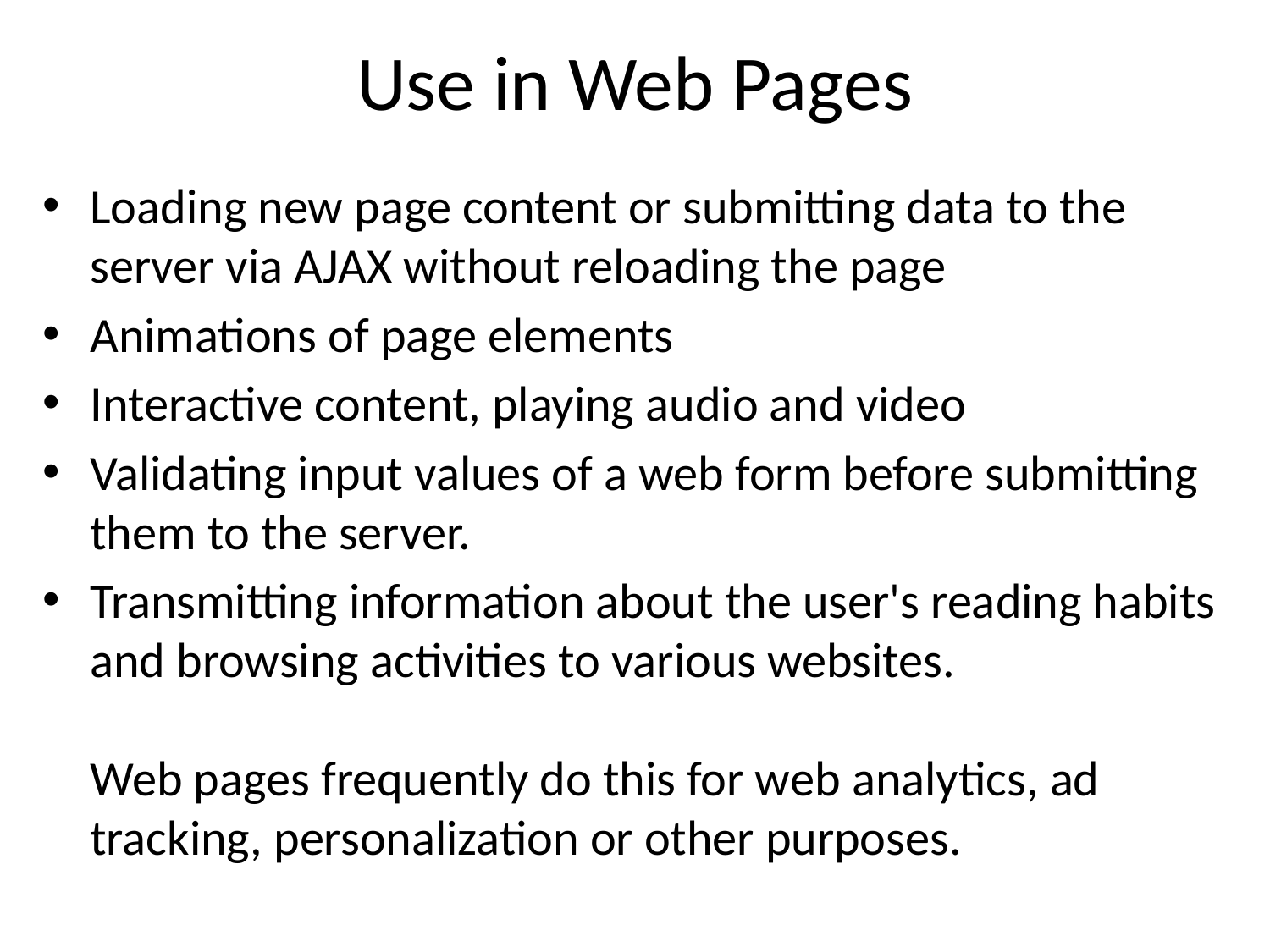

# Use in Web Pages
Loading new page content or submitting data to the server via AJAX without reloading the page
Animations of page elements
Interactive content, playing audio and video
Validating input values of a web form before submitting them to the server.
Transmitting information about the user's reading habits and browsing activities to various websites.
Web pages frequently do this for web analytics, ad tracking, personalization or other purposes.